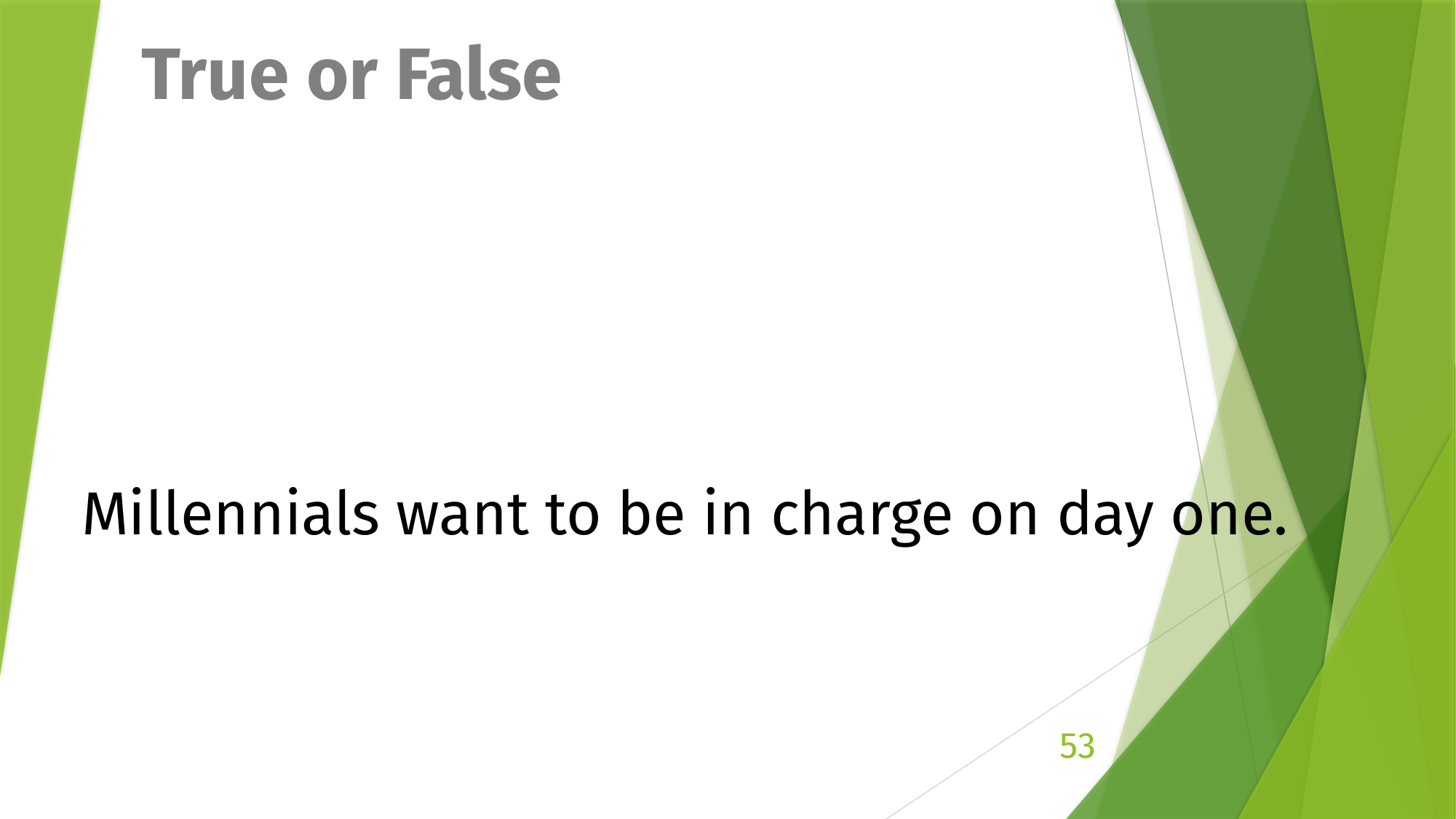

True or False
Millennials want to be in charge on day one.
53